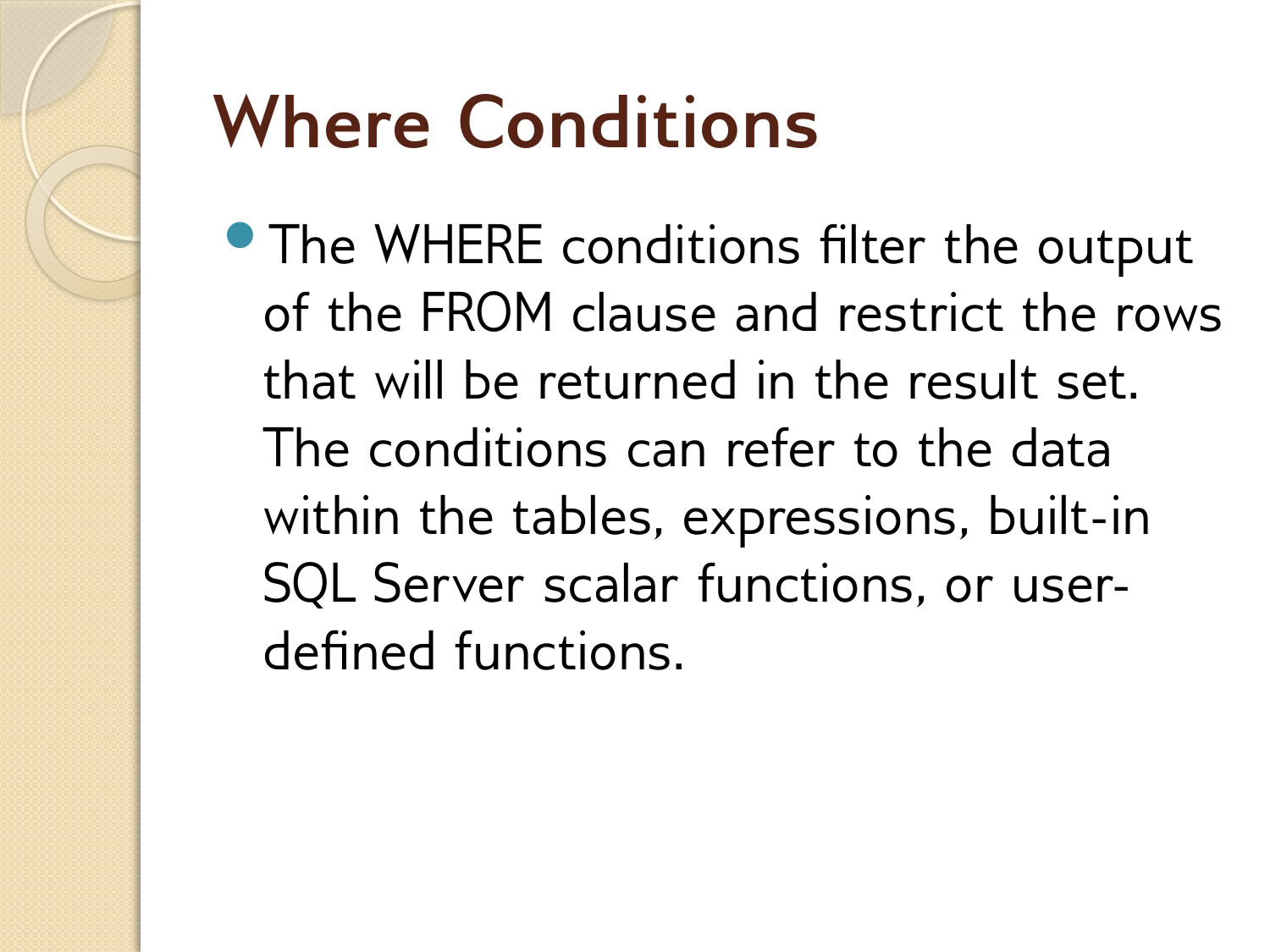

# Where Conditions
The WHERE conditions filter the output of the FROM clause and restrict the rows that will be returned in the result set. The conditions can refer to the data within the tables, expressions, built-in SQL Server scalar functions, or user-defined functions.